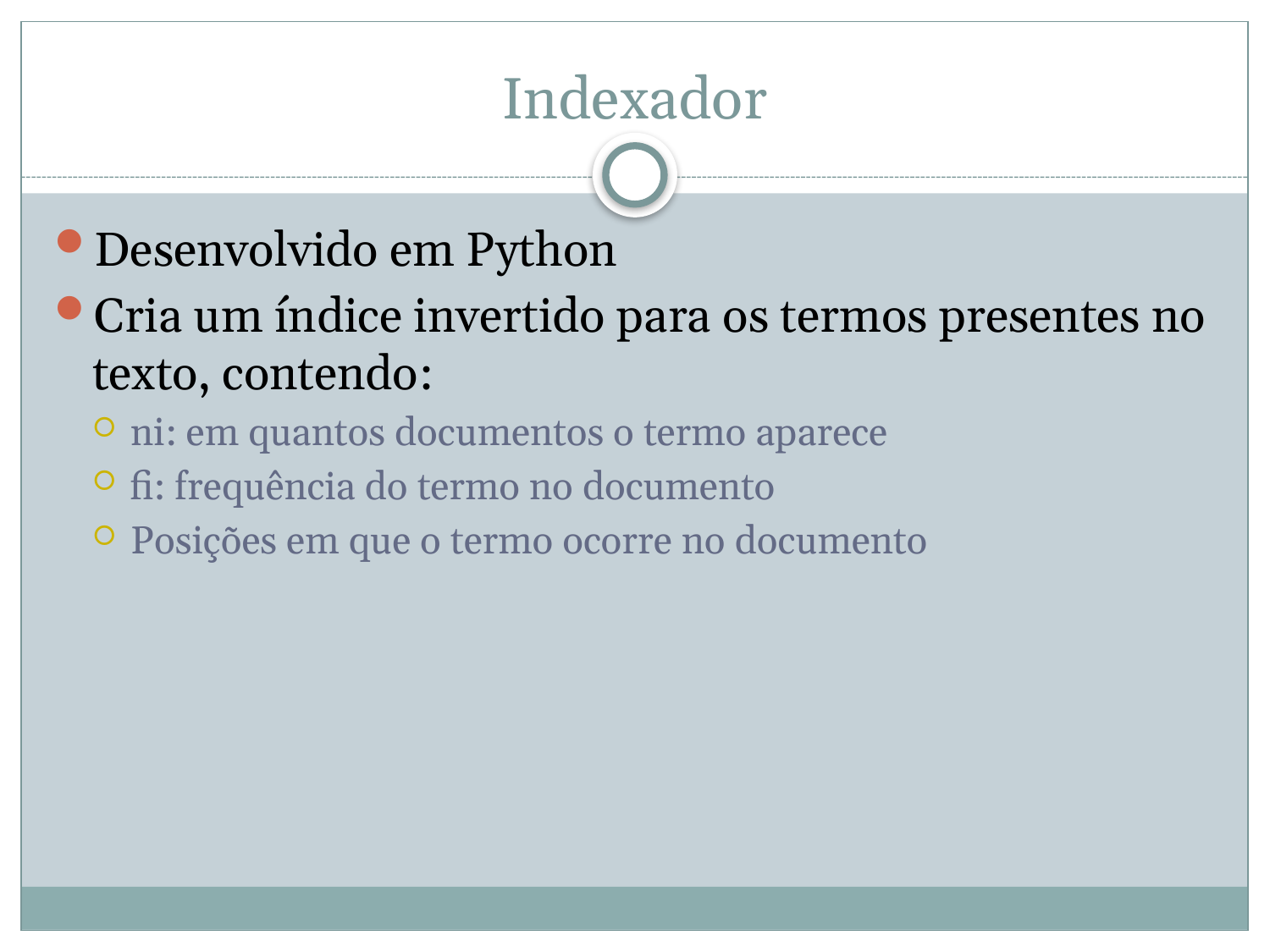

# Indexador
Desenvolvido em Python
Cria um índice invertido para os termos presentes no texto, contendo:
ni: em quantos documentos o termo aparece
fi: frequência do termo no documento
Posições em que o termo ocorre no documento